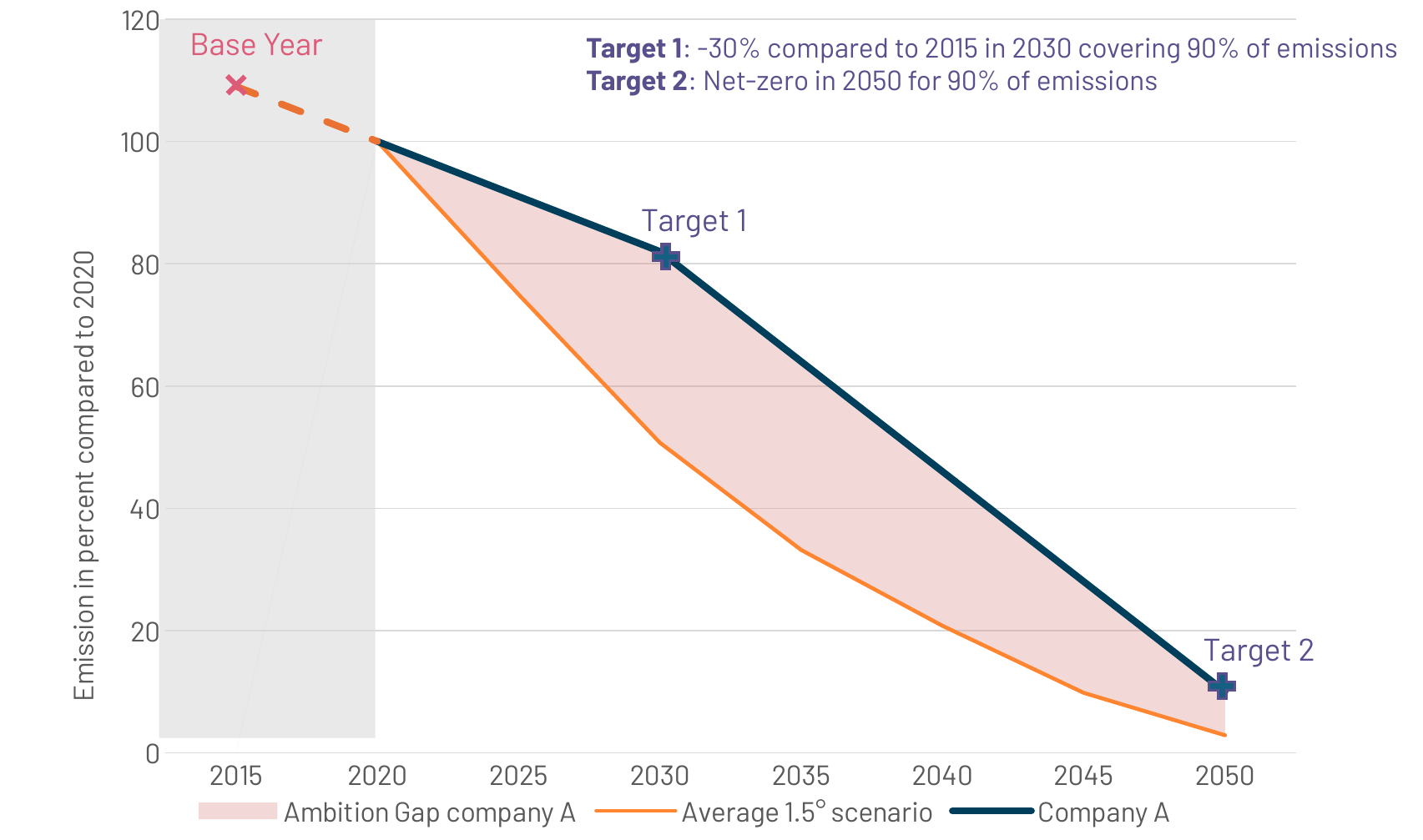

### Chart

| Category | Company | Ambition Gap company A | Average 1.5° scenario | Company A | Company B |
|---|---|---|---|---|---|
| 2015 | None | None | None | None | 109.0 |
| 2020 | 100.0 | 0.0 | 100.0 | 100.0 | 100.0 |
| 2025 | 74.96583705666072 | 16.034162943339282 | 74.96583705666072 | 91.0 | None |
| 2030 | 50.713083329944055 | 31.286916670055945 | 50.713083329944055 | 82.0 | None |
| 2035 | 33.17685887840299 | 30.82314112159701 | 33.17685887840299 | 64.0 | None |
| 2040 | 20.764204126823078 | 25.235795873176922 | 20.764204126823078 | 46.0 | None |
| 2045 | 9.797768379936908 | 18.202231620063092 | 9.797768379936908 | 28.0 | None |
| 2050 | 2.86183926370726 | 7.13816073629274 | 2.86183926370726 | 10.0 | None |
Base Year

Target 1: -30% compared to 2015 in 2030 covering 90% of emissions
Target 2: Net-zero in 2050 for 90% of emissions

Target 1

Target 2